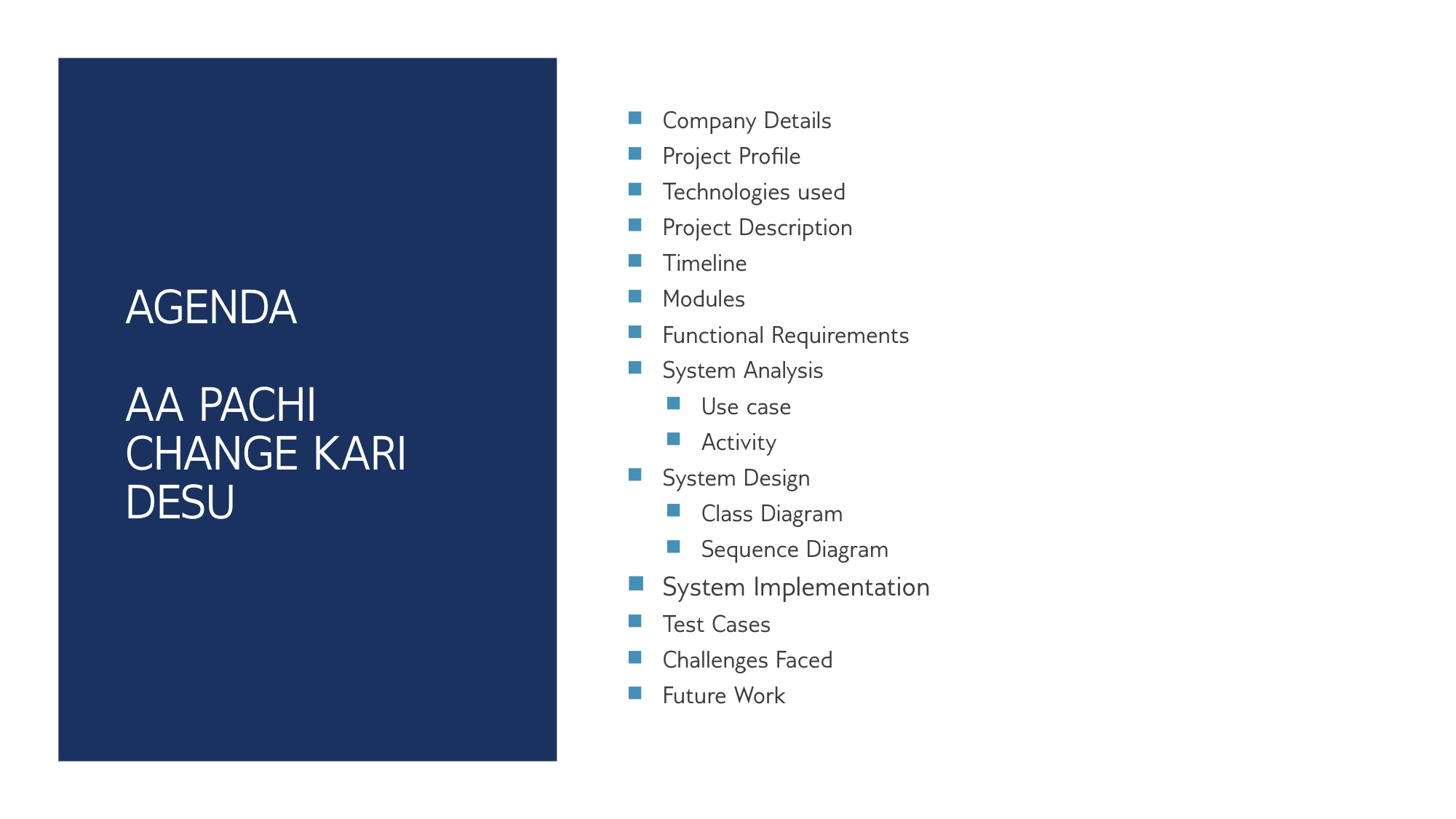

Company Details
Project Profile
Technologies used
Project Description
Timeline
Modules
Functional Requirements
System Analysis
Use case
Activity
System Design
Class Diagram
Sequence Diagram
System Implementation
Test Cases
Challenges Faced
Future Work
# Agenda AA Pachi change kari desu